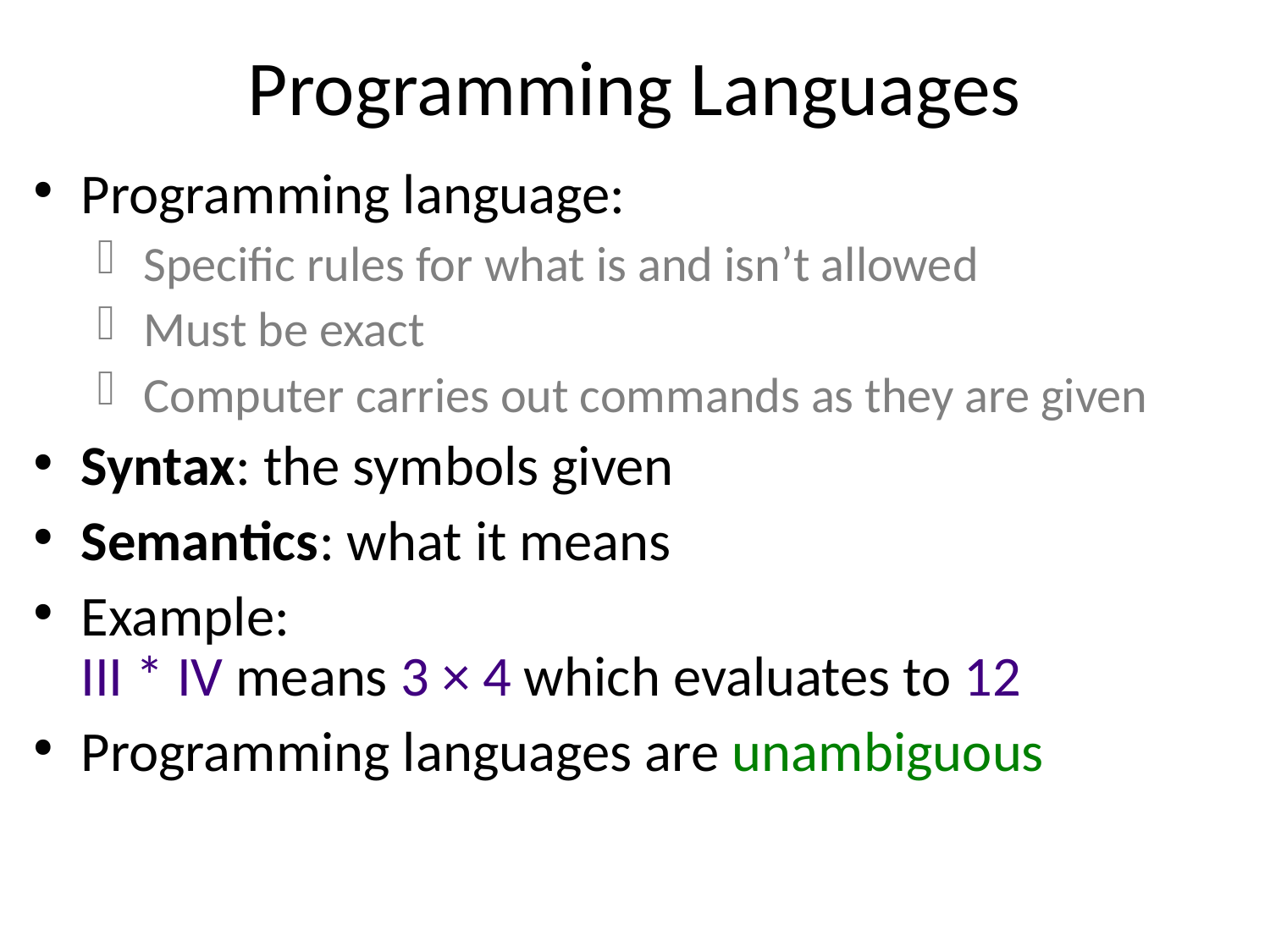

# Programming Languages
Programming language:
Specific rules for what is and isn’t allowed
Must be exact
Computer carries out commands as they are given
Syntax: the symbols given
Semantics: what it means
Example:
III * IV means 3 × 4 which evaluates to 12
Programming languages are unambiguous